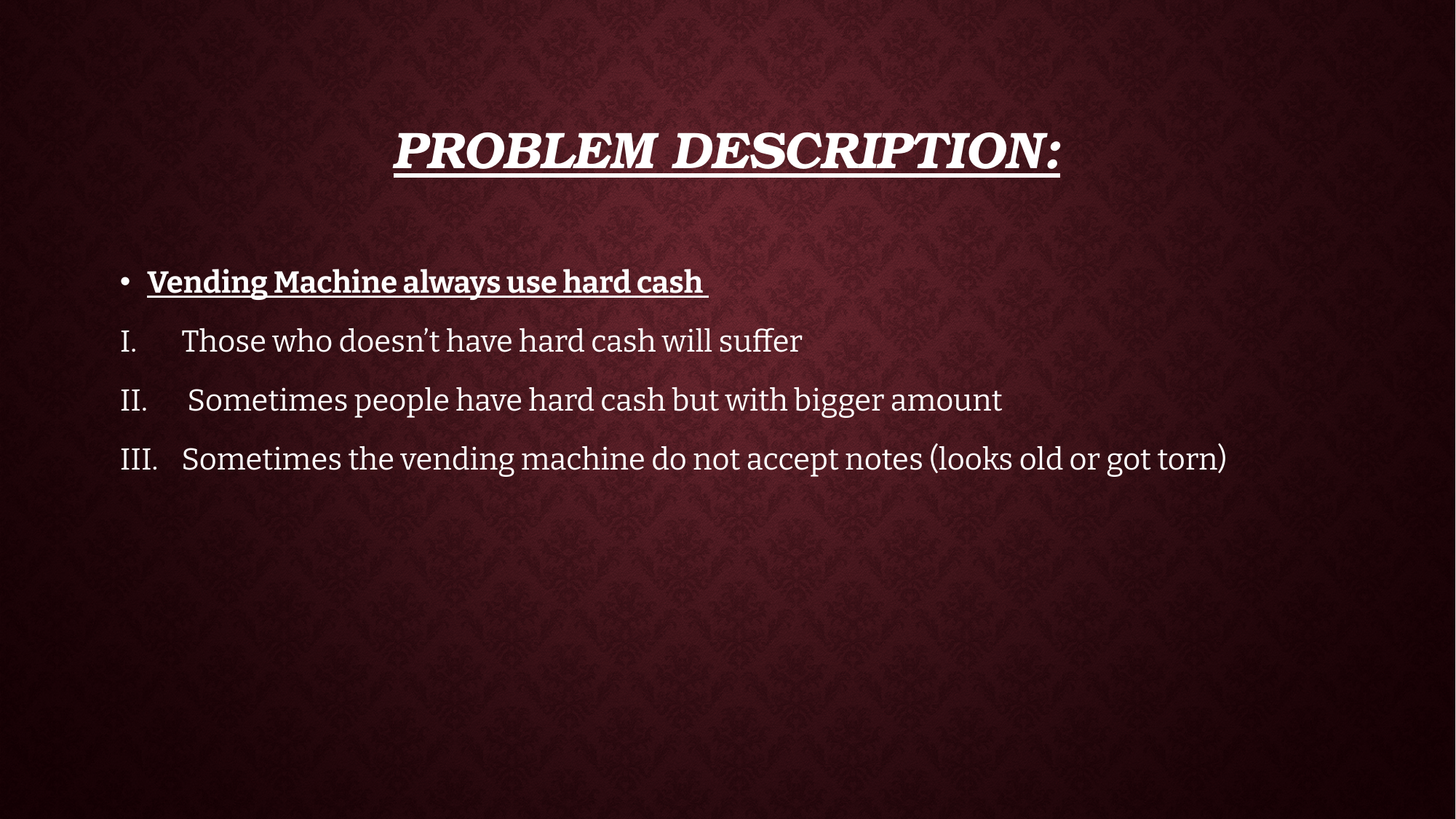

# Problem Description:
Vending Machine always use hard cash
Those who doesn’t have hard cash will suffer
 Sometimes people have hard cash but with bigger amount
Sometimes the vending machine do not accept notes (looks old or got torn)